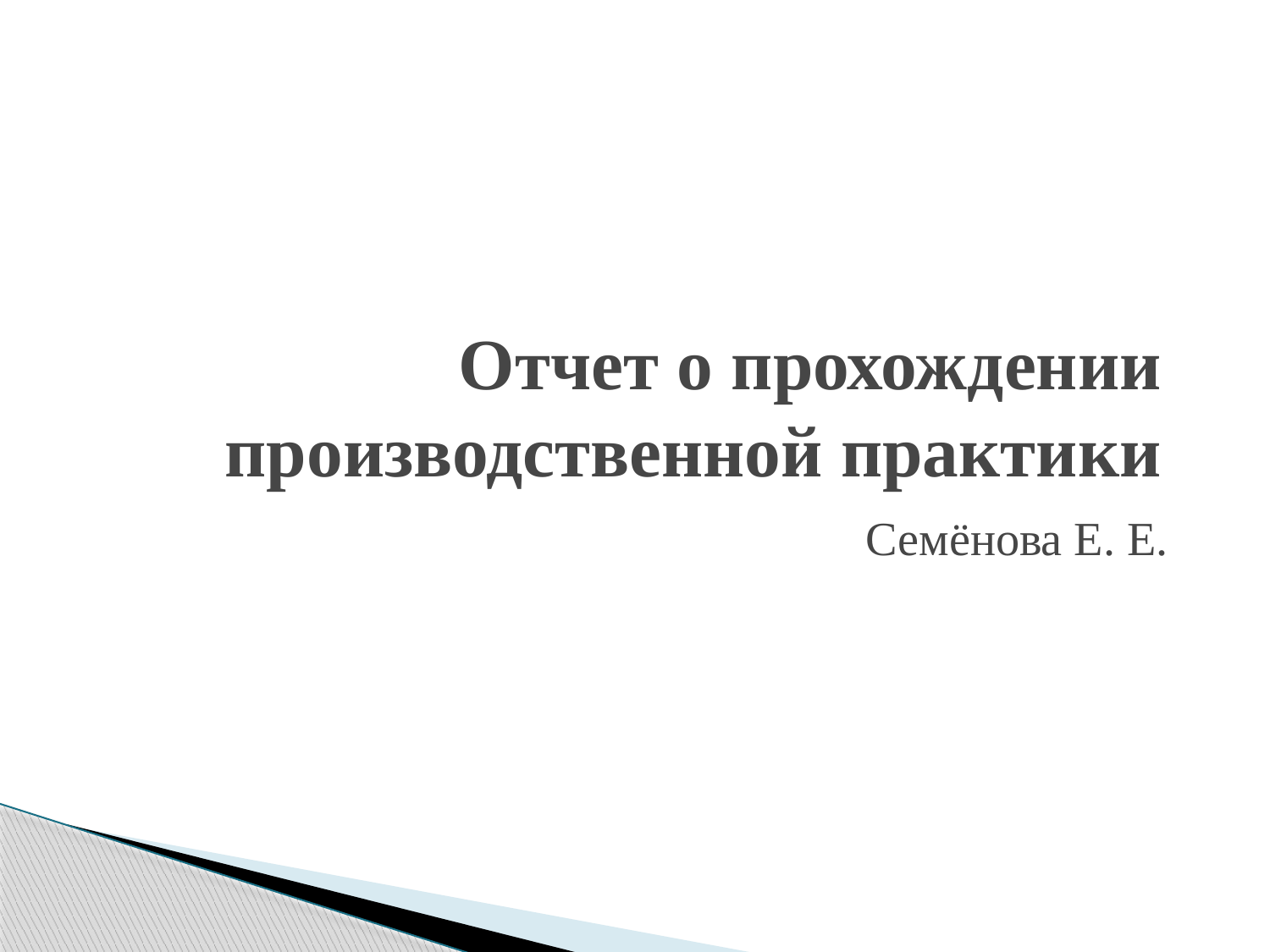

Отчет о прохождении производственной практики
Семёнова Е. Е.